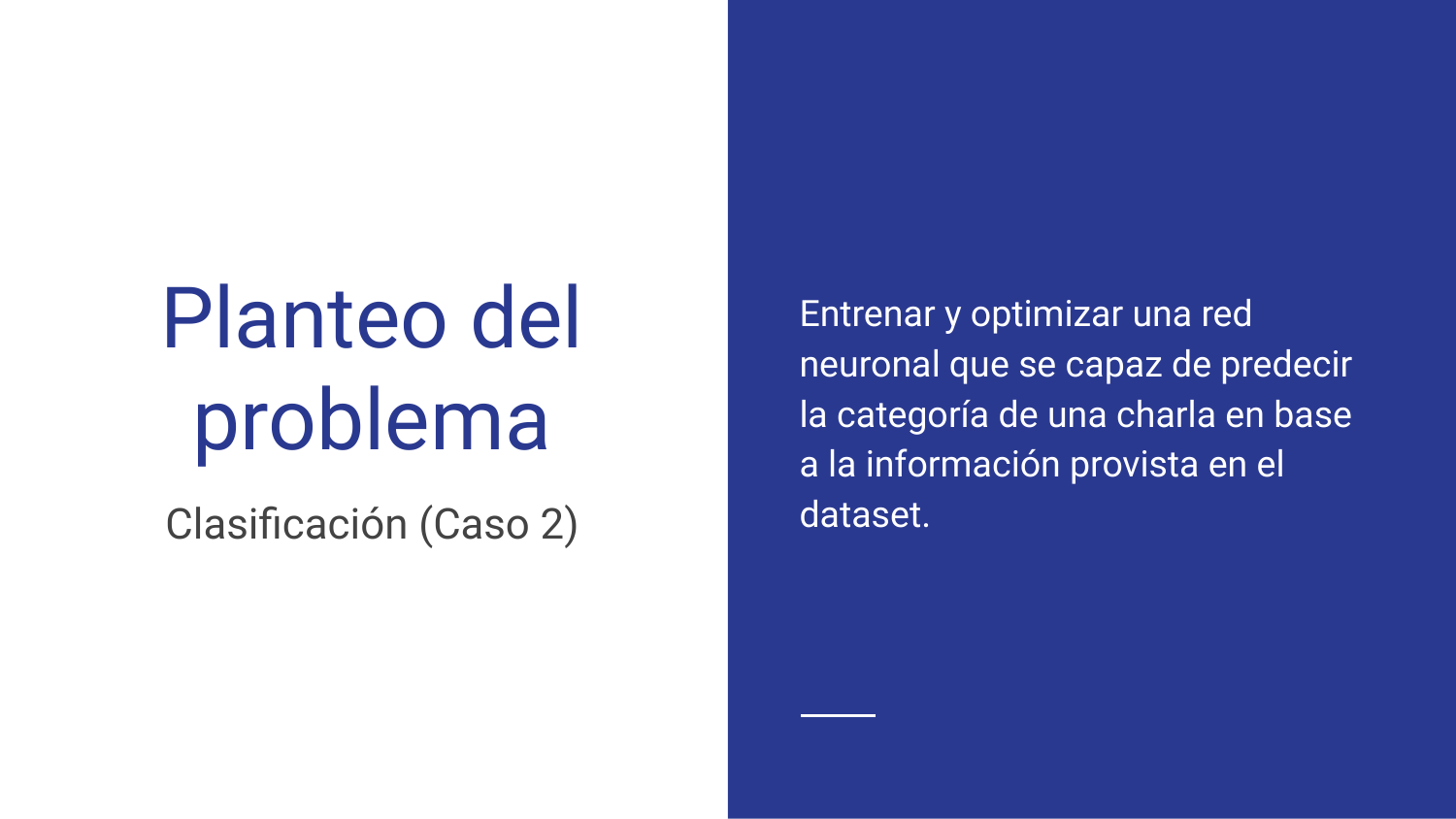

# Planteo del problema
Entrenar y optimizar una red neuronal que se capaz de predecir la categoría de una charla en base a la información provista en el dataset.
Clasificación (Caso 2)